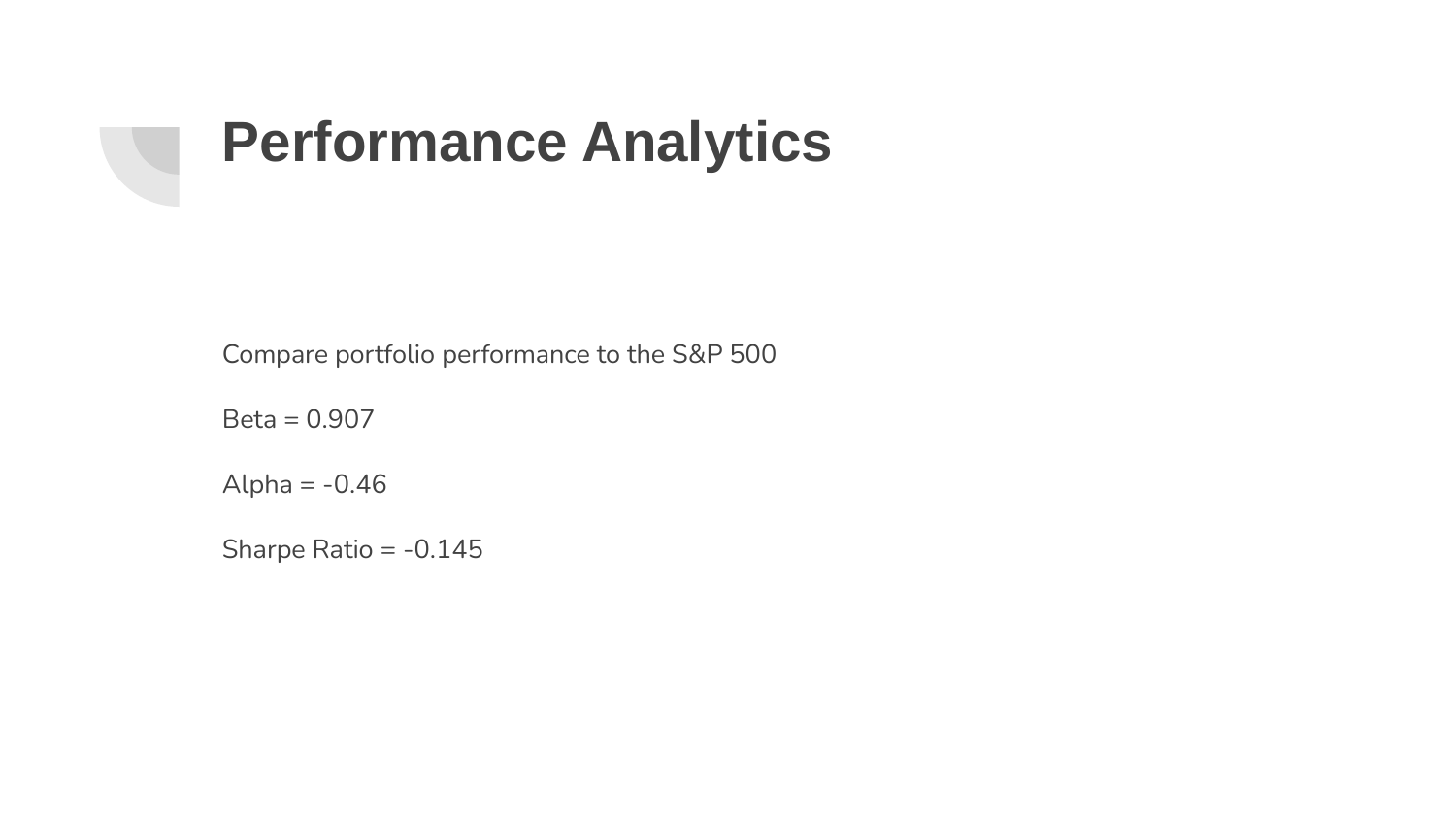

# Performance Analytics
Compare portfolio performance to the S&P 500
Beta = 0.907
Alpha = -0.46
Sharpe Ratio = -0.145